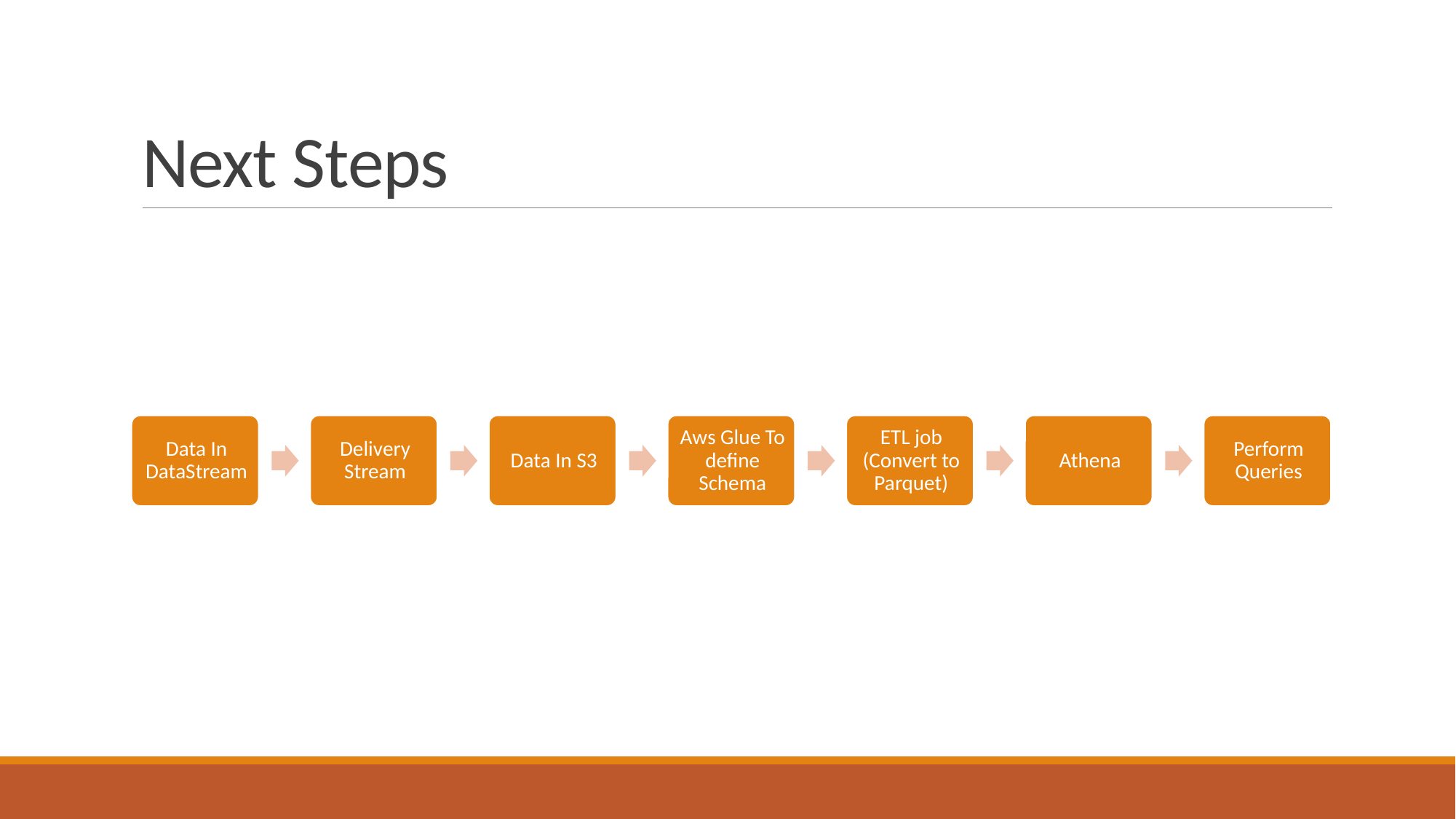

# Next Steps
Data In DataStream

Delivery Stream

Data In S3

Aws Glue To define Schema

ETL job (Convert to Parquet)

Athena

Perform Queries